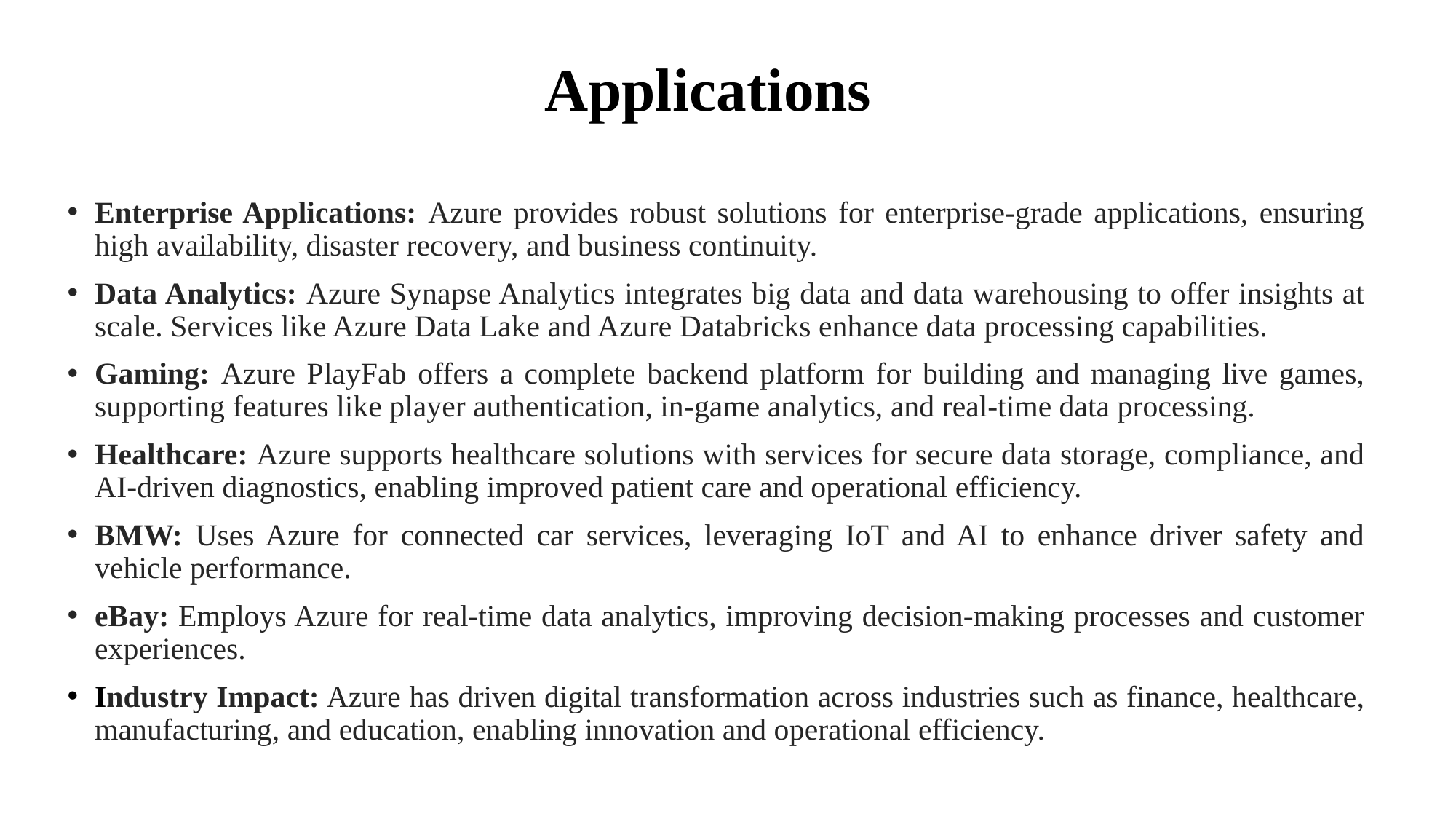

# Applications
Enterprise Applications: Azure provides robust solutions for enterprise-grade applications, ensuring high availability, disaster recovery, and business continuity.
Data Analytics: Azure Synapse Analytics integrates big data and data warehousing to offer insights at scale. Services like Azure Data Lake and Azure Databricks enhance data processing capabilities.
Gaming: Azure PlayFab offers a complete backend platform for building and managing live games, supporting features like player authentication, in-game analytics, and real-time data processing.
Healthcare: Azure supports healthcare solutions with services for secure data storage, compliance, and AI-driven diagnostics, enabling improved patient care and operational efficiency.
BMW: Uses Azure for connected car services, leveraging IoT and AI to enhance driver safety and vehicle performance.
eBay: Employs Azure for real-time data analytics, improving decision-making processes and customer experiences.
Industry Impact: Azure has driven digital transformation across industries such as finance, healthcare, manufacturing, and education, enabling innovation and operational efficiency.